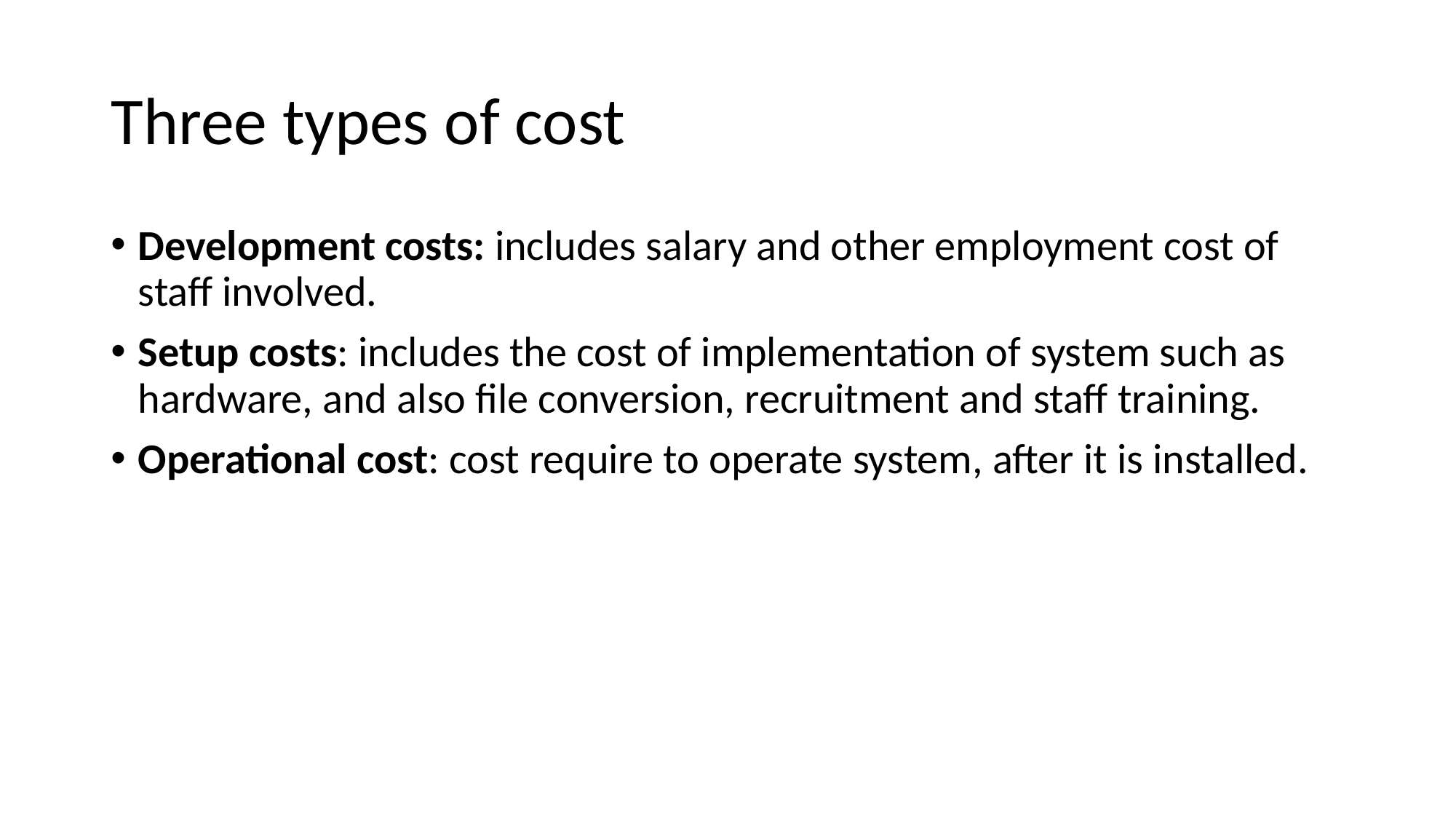

# Three types of cost
Development costs: includes salary and other employment cost of staff involved.
Setup costs: includes the cost of implementation of system such as hardware, and also file conversion, recruitment and staff training.
Operational cost: cost require to operate system, after it is installed.